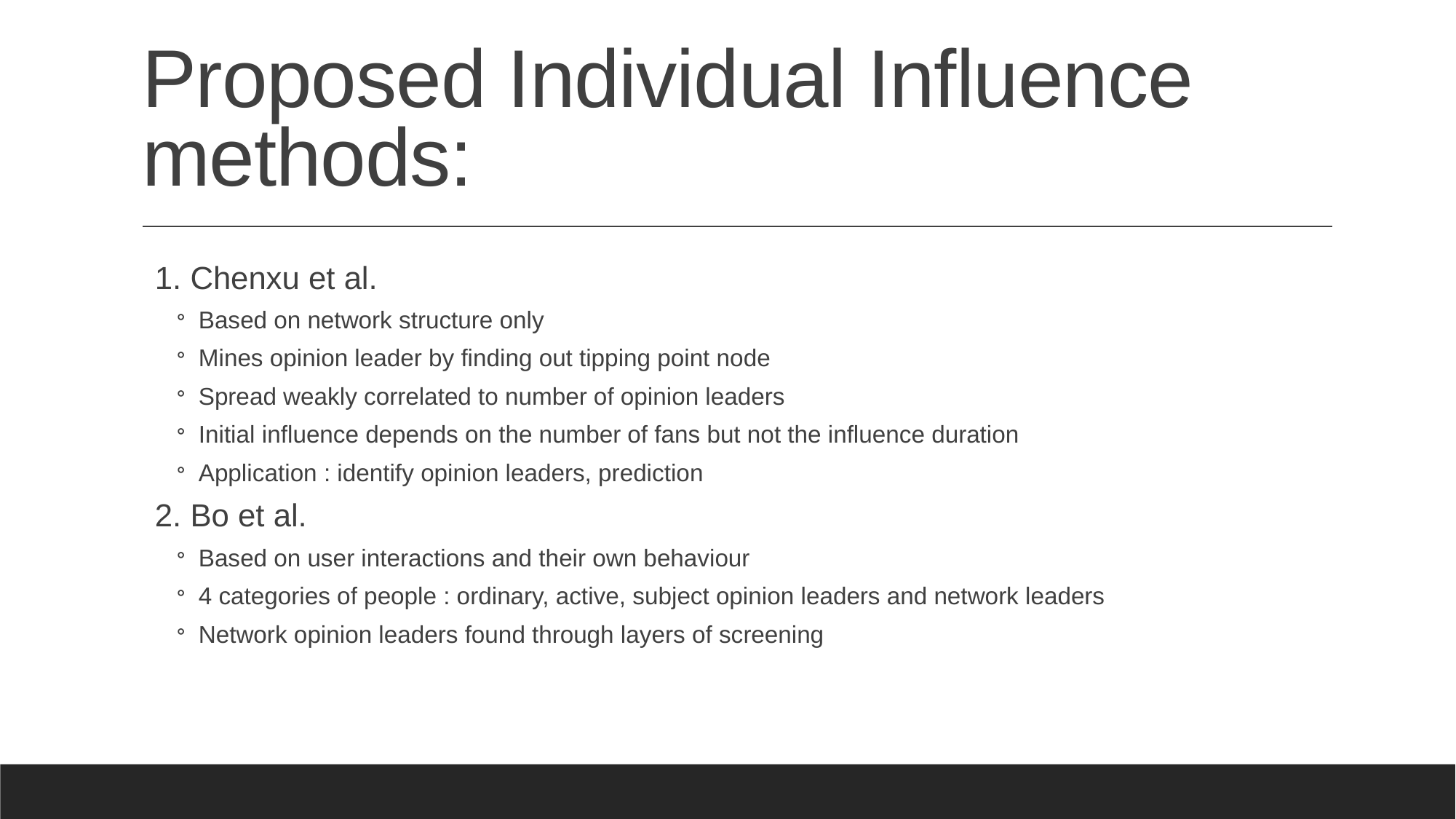

# Proposed Individual Influence methods:
1. Chenxu et al.
Based on network structure only
Mines opinion leader by finding out tipping point node
Spread weakly correlated to number of opinion leaders
Initial influence depends on the number of fans but not the influence duration
Application : identify opinion leaders, prediction
2. Bo et al.
Based on user interactions and their own behaviour
4 categories of people : ordinary, active, subject opinion leaders and network leaders
Network opinion leaders found through layers of screening